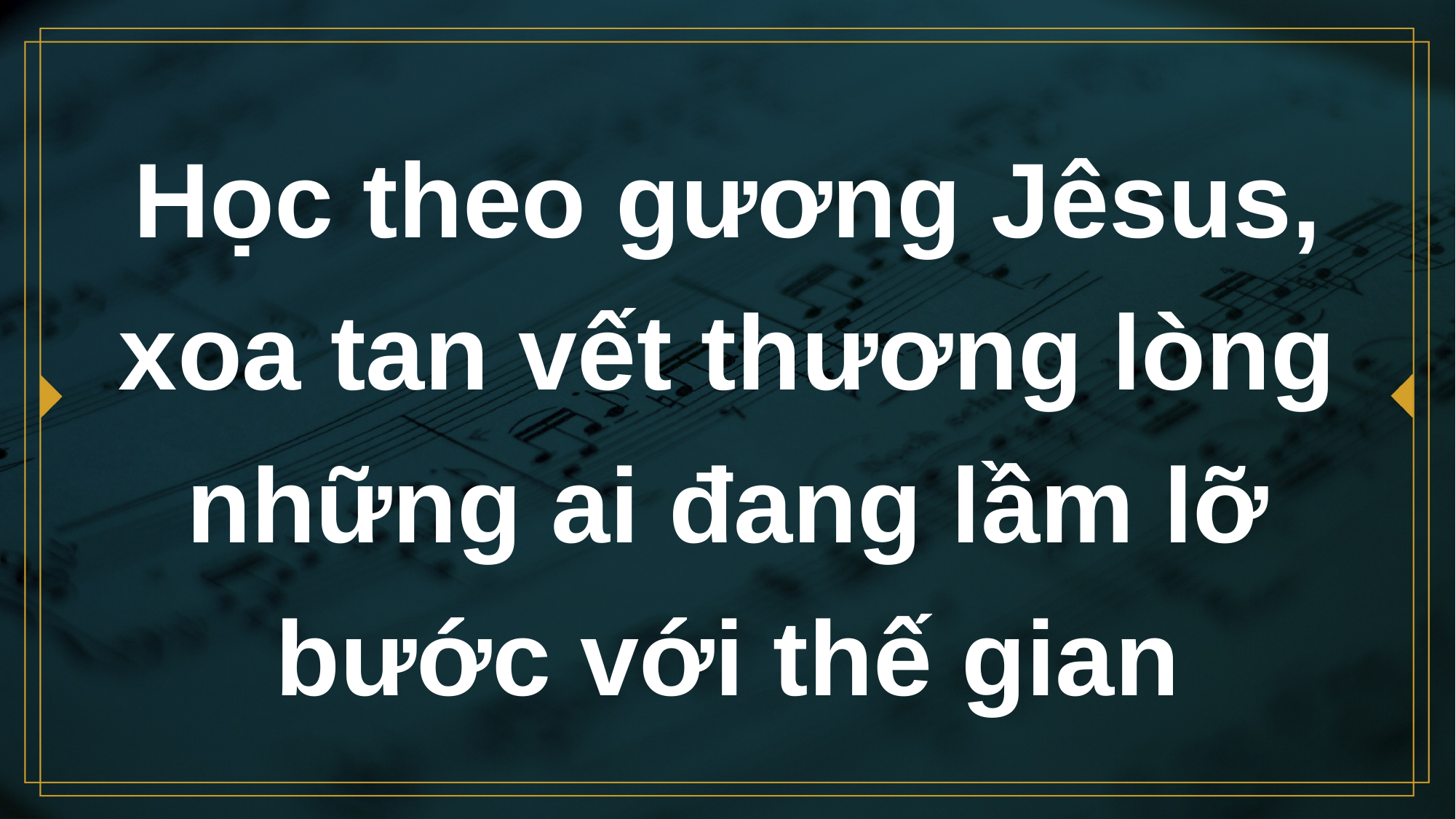

# Học theo gương Jêsus, xoa tan vết thương lòng những ai đang lầm lỡ bước với thế gian